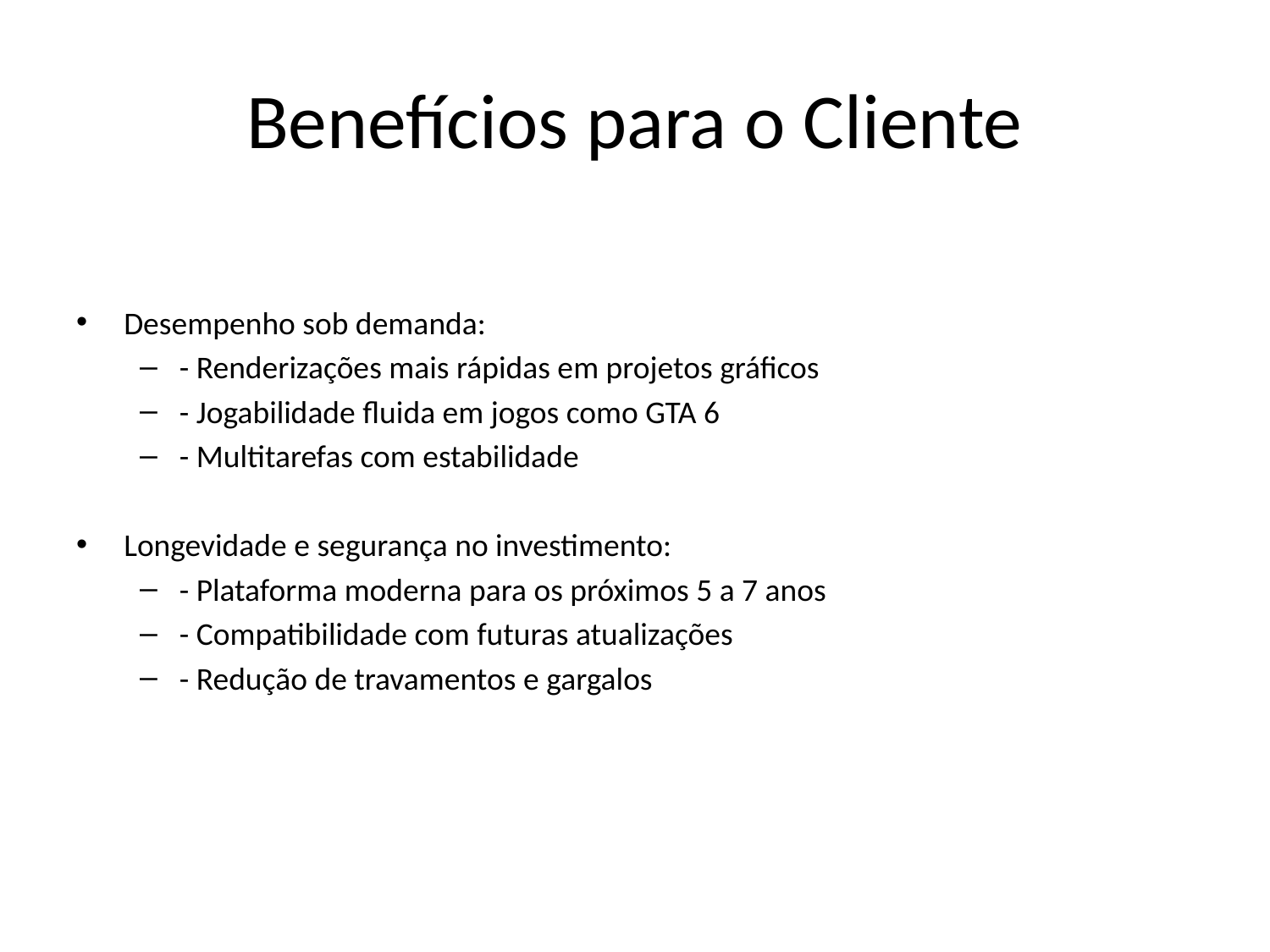

# Benefícios para o Cliente

Desempenho sob demanda:
- Renderizações mais rápidas em projetos gráficos
- Jogabilidade fluida em jogos como GTA 6
- Multitarefas com estabilidade

Longevidade e segurança no investimento:
- Plataforma moderna para os próximos 5 a 7 anos
- Compatibilidade com futuras atualizações
- Redução de travamentos e gargalos